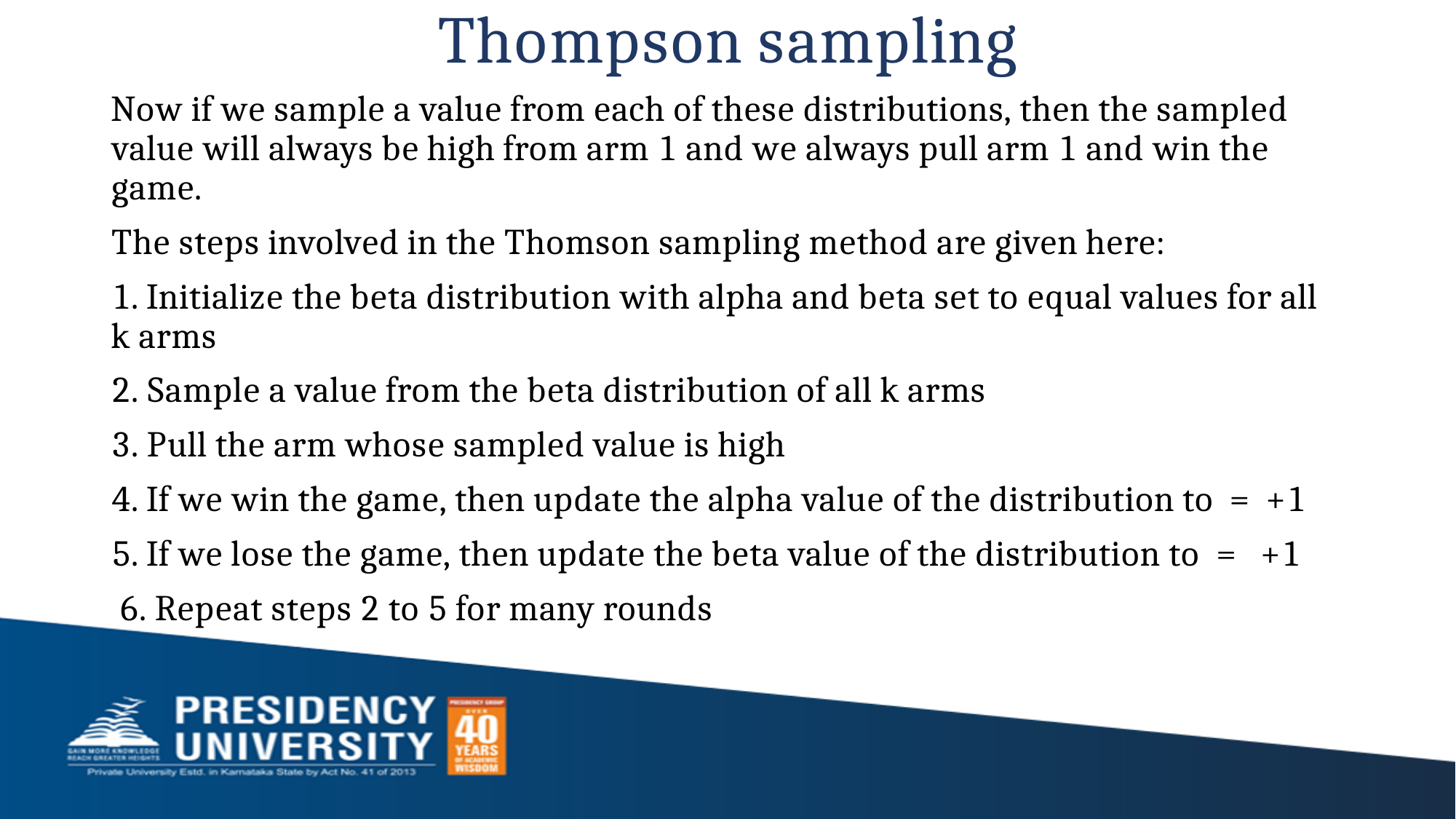

# Thompson sampling
Now if we sample a value from each of these distributions, then the sampled value will always be high from arm 1 and we always pull arm 1 and win the game.
The steps involved in the Thomson sampling method are given here:
1. Initialize the beta distribution with alpha and beta set to equal values for all k arms
2. Sample a value from the beta distribution of all k arms
3. Pull the arm whose sampled value is high
4. If we win the game, then update the alpha value of the distribution to 𝛼= 𝛼+1
5. If we lose the game, then update the beta value of the distribution to 𝛽= 𝛽 +1
 6. Repeat steps 2 to 5 for many rounds